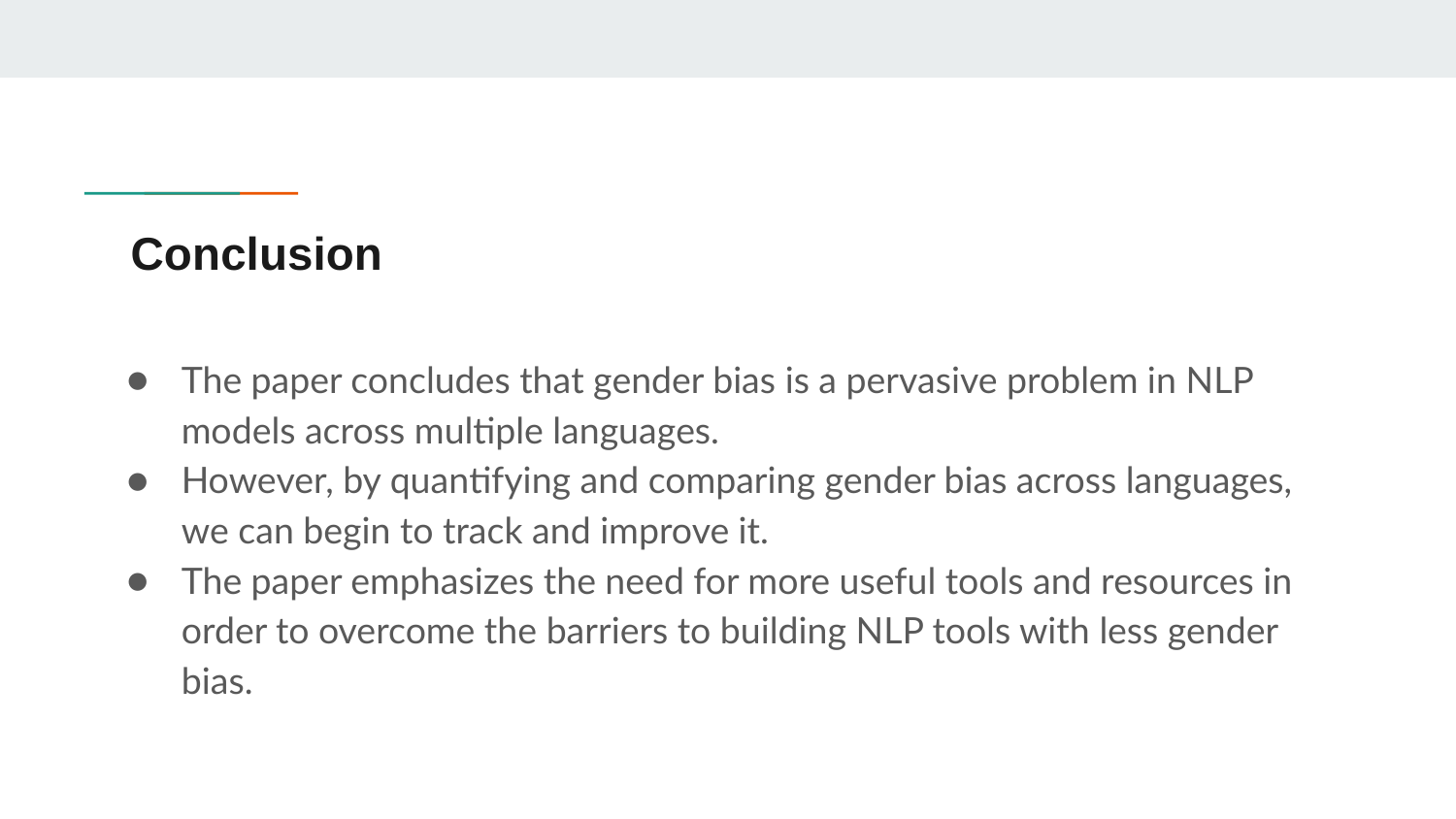

# Conclusion
The paper concludes that gender bias is a pervasive problem in NLP models across multiple languages.
However, by quantifying and comparing gender bias across languages, we can begin to track and improve it.
The paper emphasizes the need for more useful tools and resources in order to overcome the barriers to building NLP tools with less gender bias.